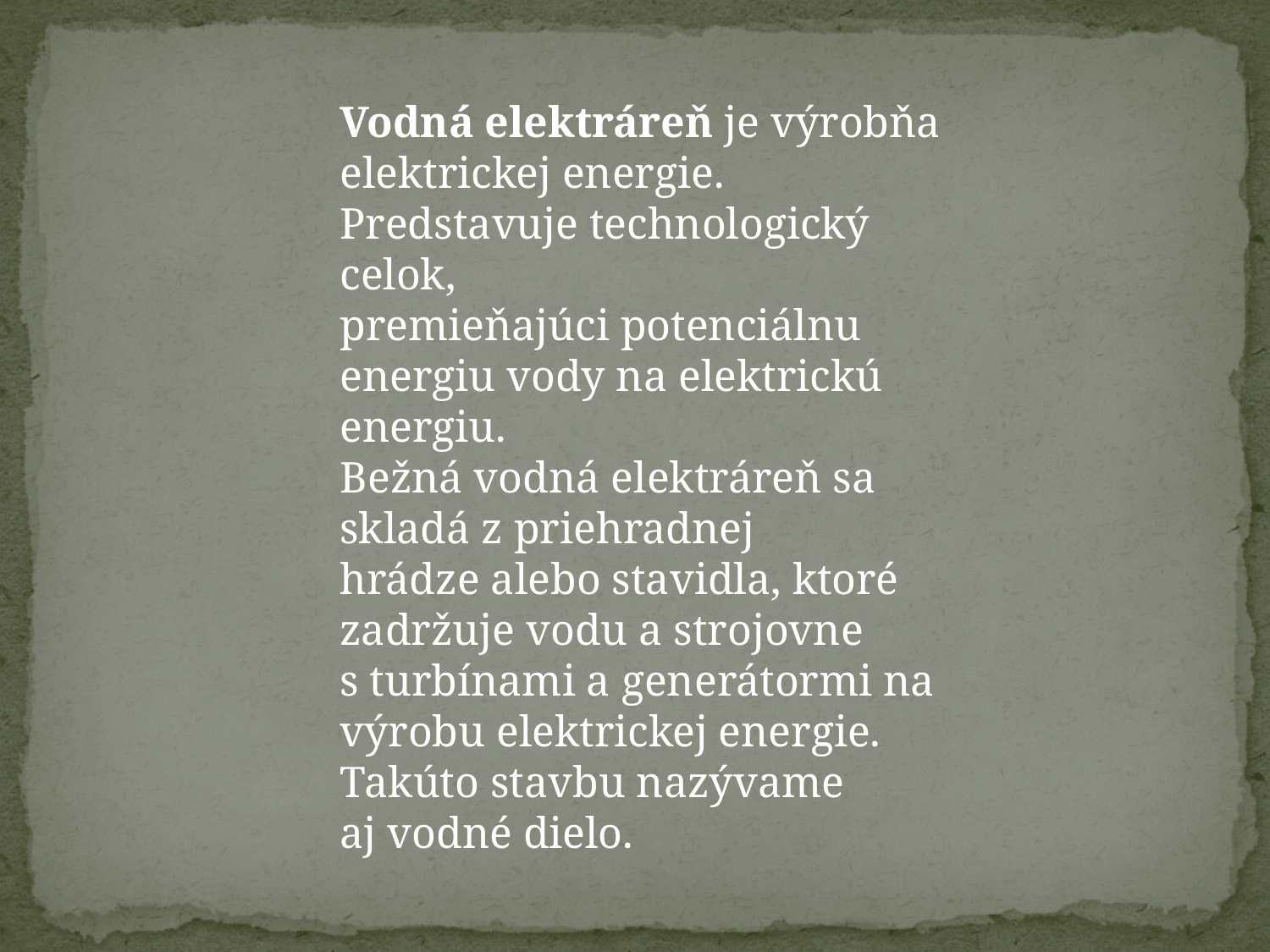

Vodná elektráreň je výrobňa elektrickej energie. Predstavuje technologický celok, premieňajúci potenciálnu energiu vody na elektrickú energiu.
Bežná vodná elektráreň sa skladá z priehradnej hrádze alebo stavidla, ktoré zadržuje vodu a strojovne s turbínami a generátormi na výrobu elektrickej energie. Takúto stavbu nazývame aj vodné dielo.